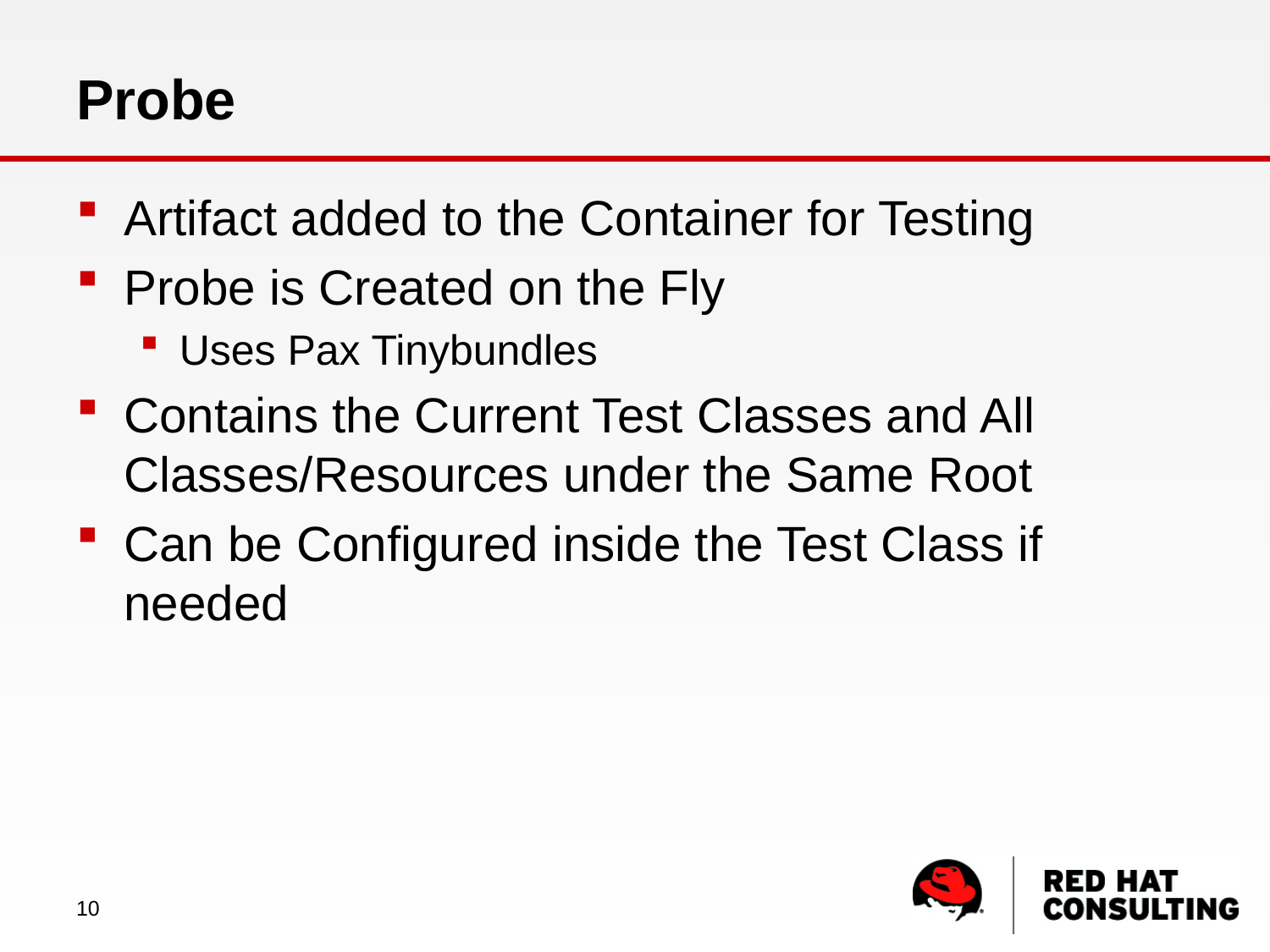

# Probe
Artifact added to the Container for Testing
Probe is Created on the Fly
Uses Pax Tinybundles
Contains the Current Test Classes and All Classes/Resources under the Same Root
Can be Configured inside the Test Class if needed
10